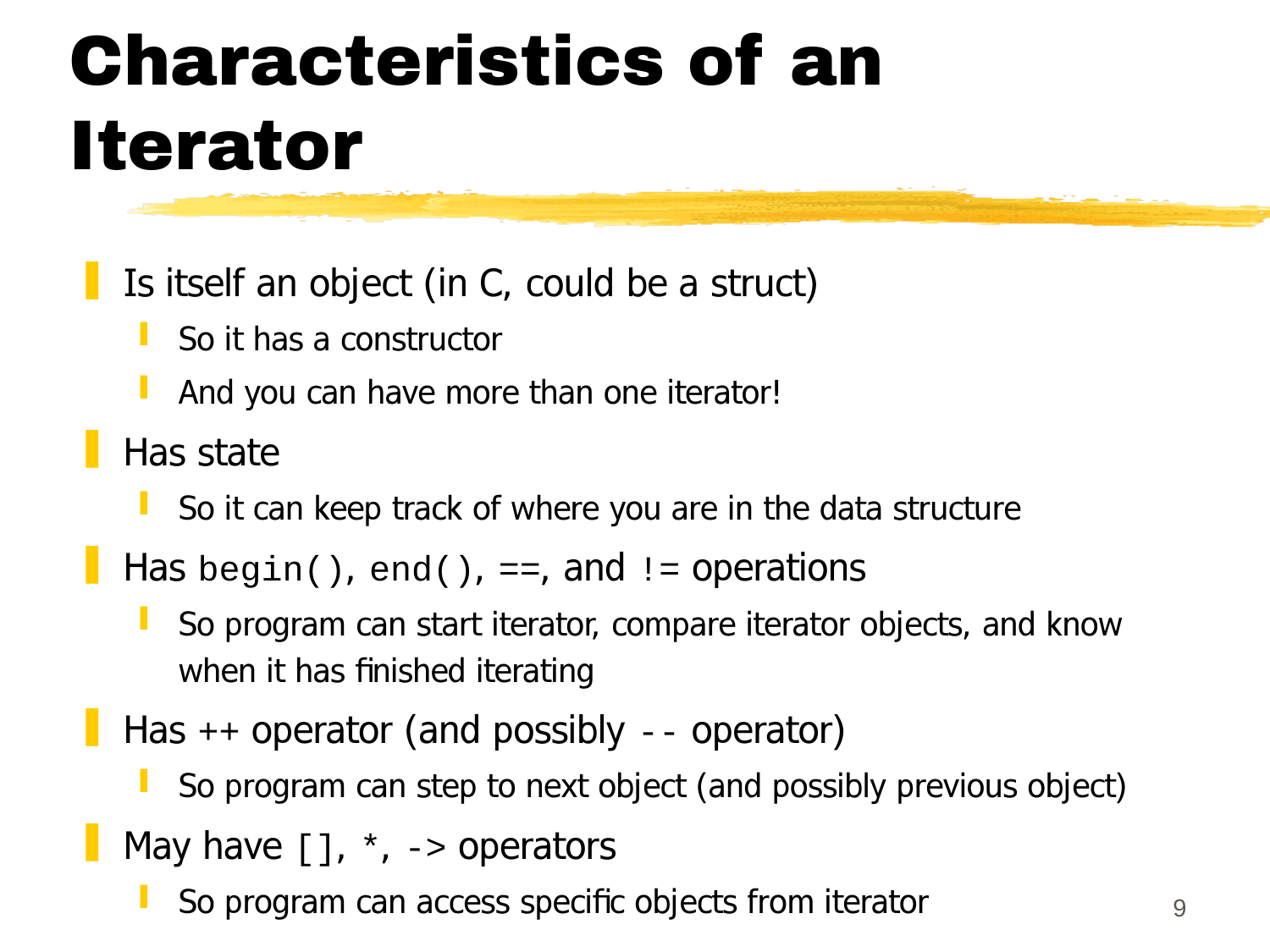

# Characteristics of an Iterator
Is itself an object (in C, could be a struct)
So it has a constructor
And you can have more than one iterator!
Has state
So it can keep track of where you are in the data structure
Has begin(), end(), ==, and != operations
So program can start iterator, compare iterator objects, and know when it has finished iterating
Has ++ operator (and possibly -- operator)
So program can step to next object (and possibly previous object)
May have [], *, -> operators
So program can access specific objects from iterator
9